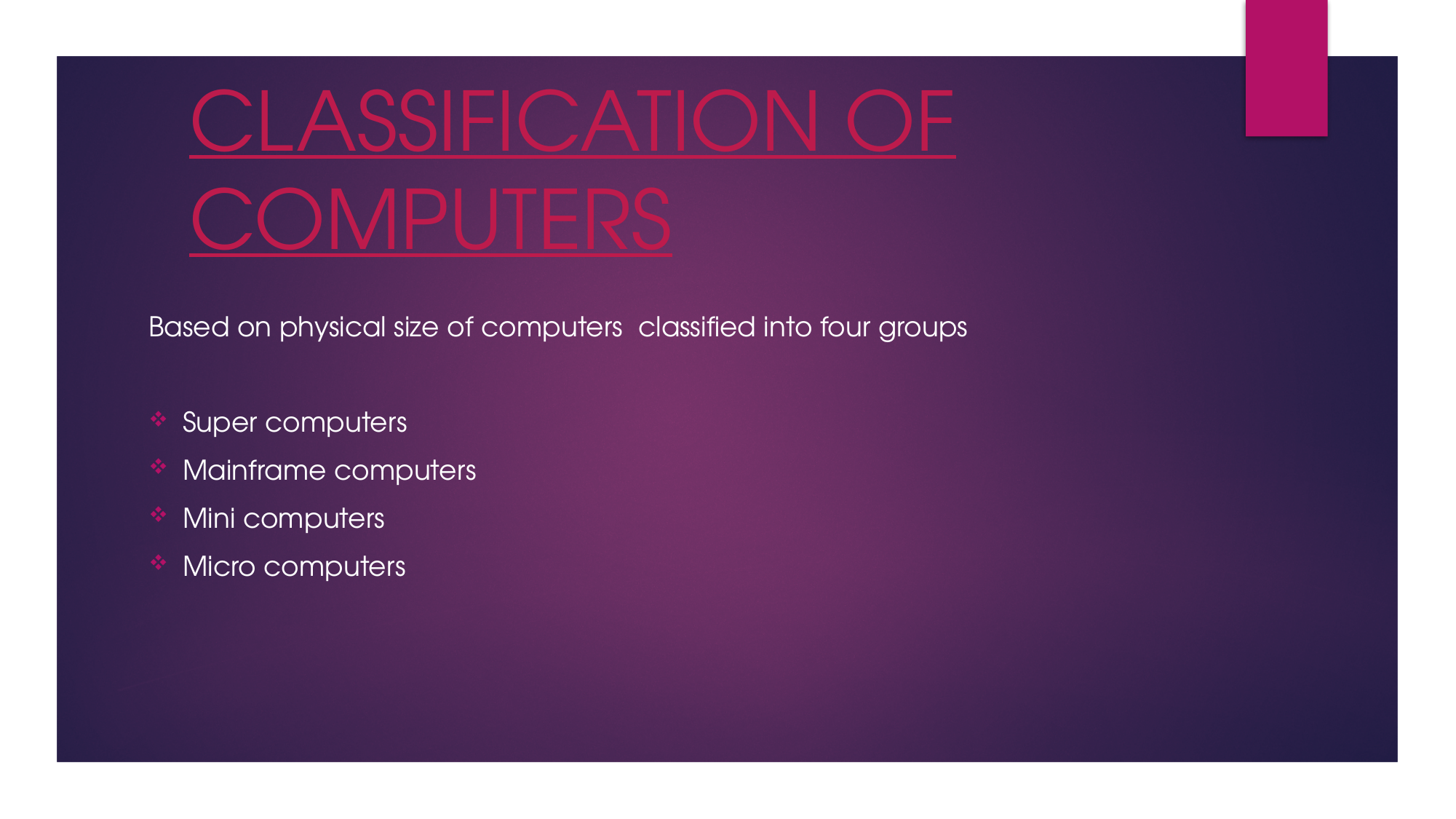

# CLASSIFICATION OF COMPUTERS
Based on physical size of computers  classified into four groups

Super computers
Mainframe computers
Mini computers
Micro computers